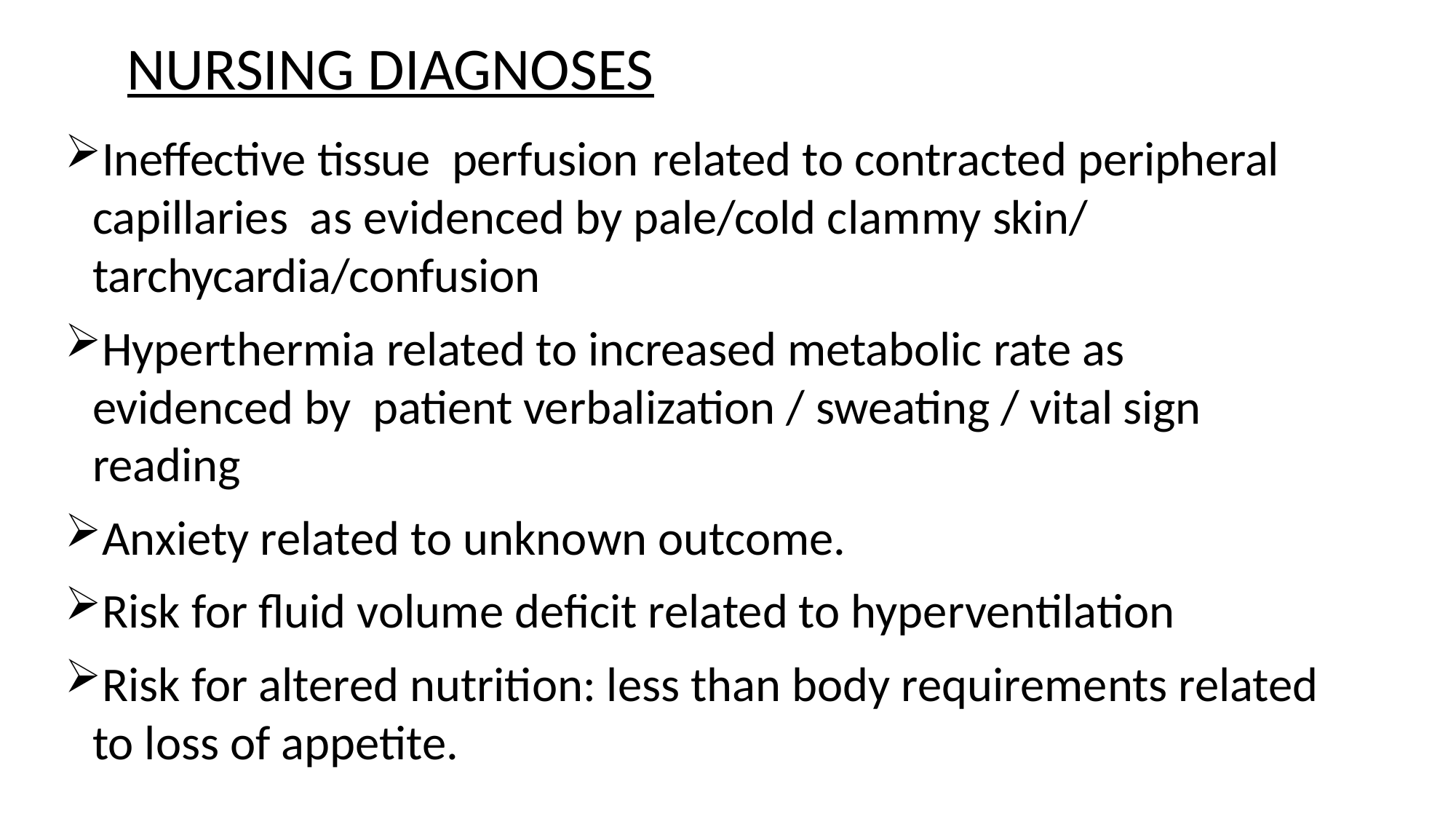

# NURSING DIAGNOSES
Ineffective tissue  perfusion related to contracted peripheral capillaries  as evidenced by pale/cold clammy skin/ tarchycardia/confusion
Hyperthermia related to increased metabolic rate as evidenced by  patient verbalization / sweating / vital sign reading
Anxiety related to unknown outcome.
Risk for fluid volume deficit related to hyperventilation
Risk for altered nutrition: less than body requirements related to loss of appetite.